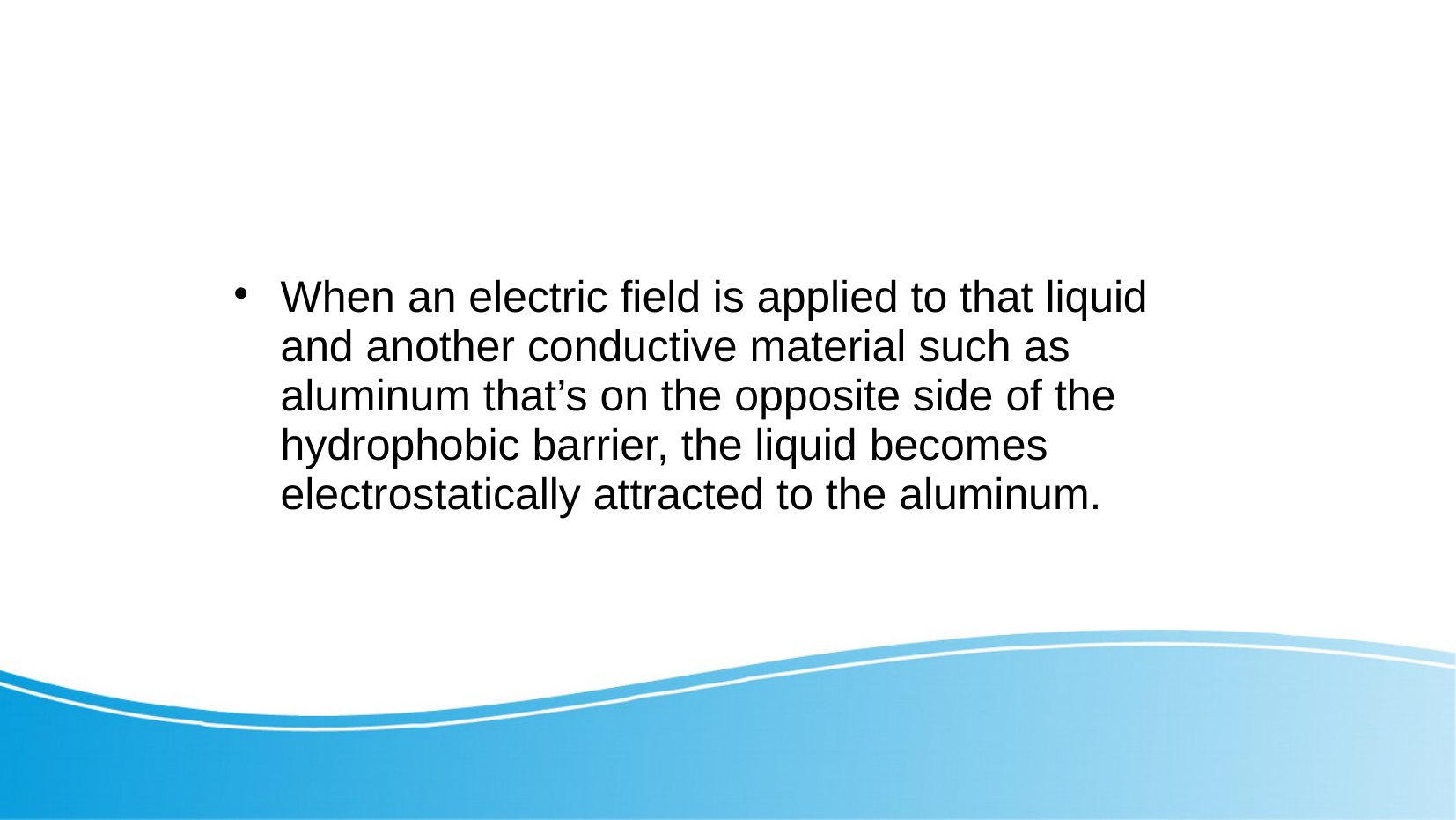

#
When an electric field is applied to that liquid and another conductive material such as aluminum that’s on the opposite side of the hydrophobic barrier, the liquid becomes electrostatically attracted to the aluminum.